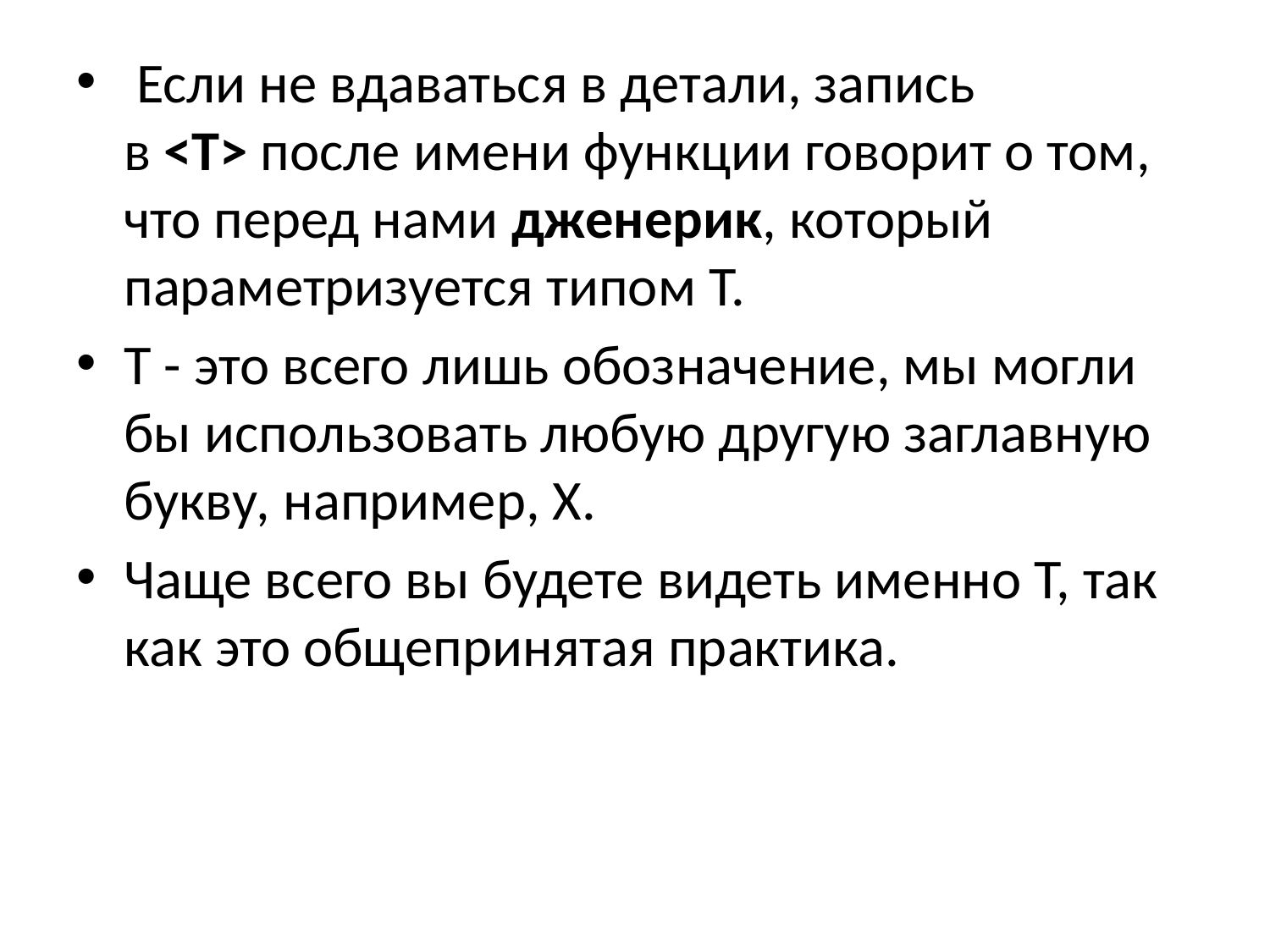

Если не вдаваться в детали, запись в <T> после имени функции говорит о том, что перед нами дженерик, который параметризуется типом T.
T - это всего лишь обозначение, мы могли бы использовать любую другую заглавную букву, например, X.
Чаще всего вы будете видеть именно T, так как это общепринятая практика.